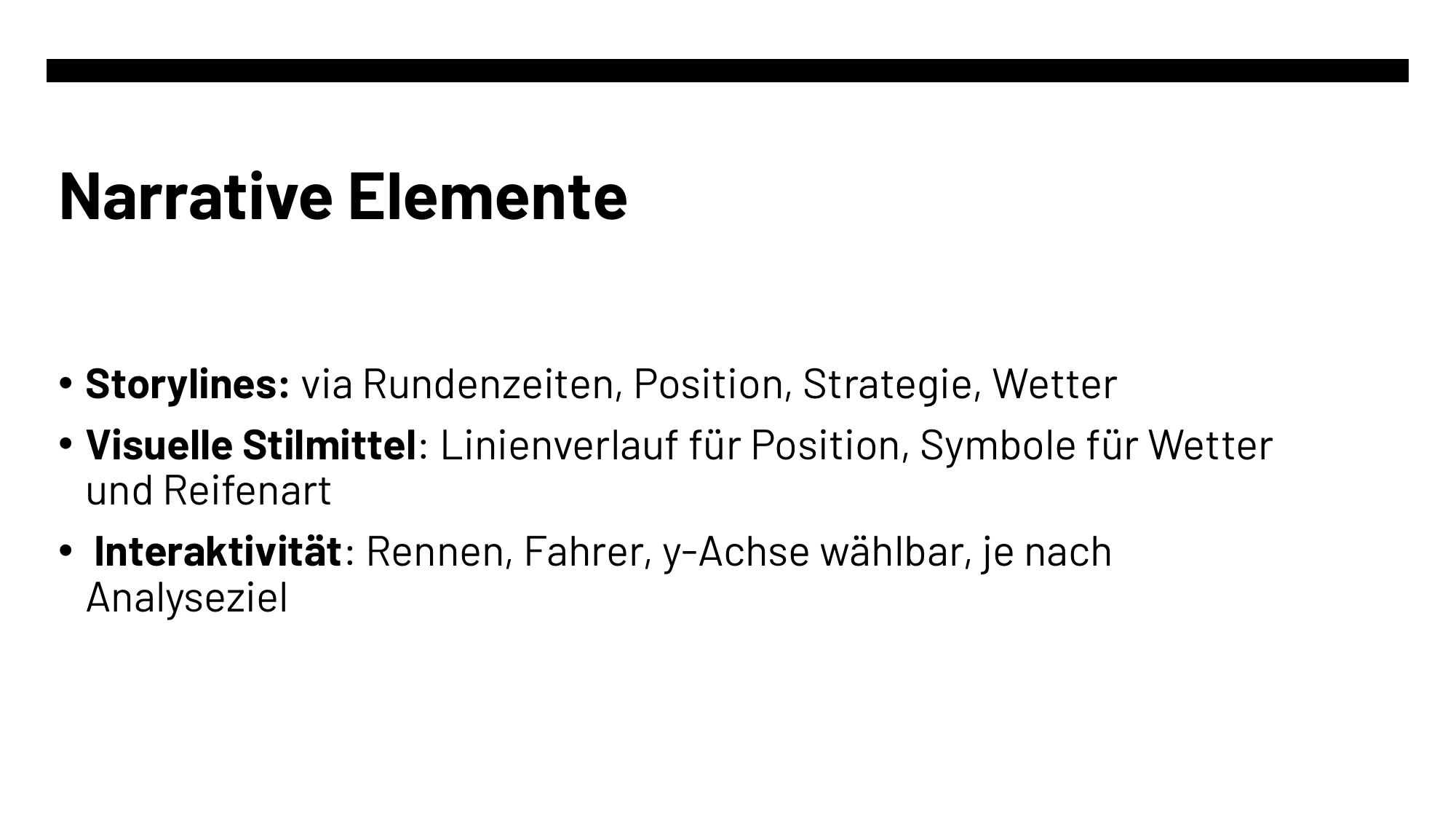

# Narrative Elemente
Storylines: via Rundenzeiten, Position, Strategie, Wetter
Visuelle Stilmittel: Linienverlauf für Position, Symbole für Wetter und Reifenart
 Interaktivität: Rennen, Fahrer, y-Achse wählbar, je nach Analyseziel